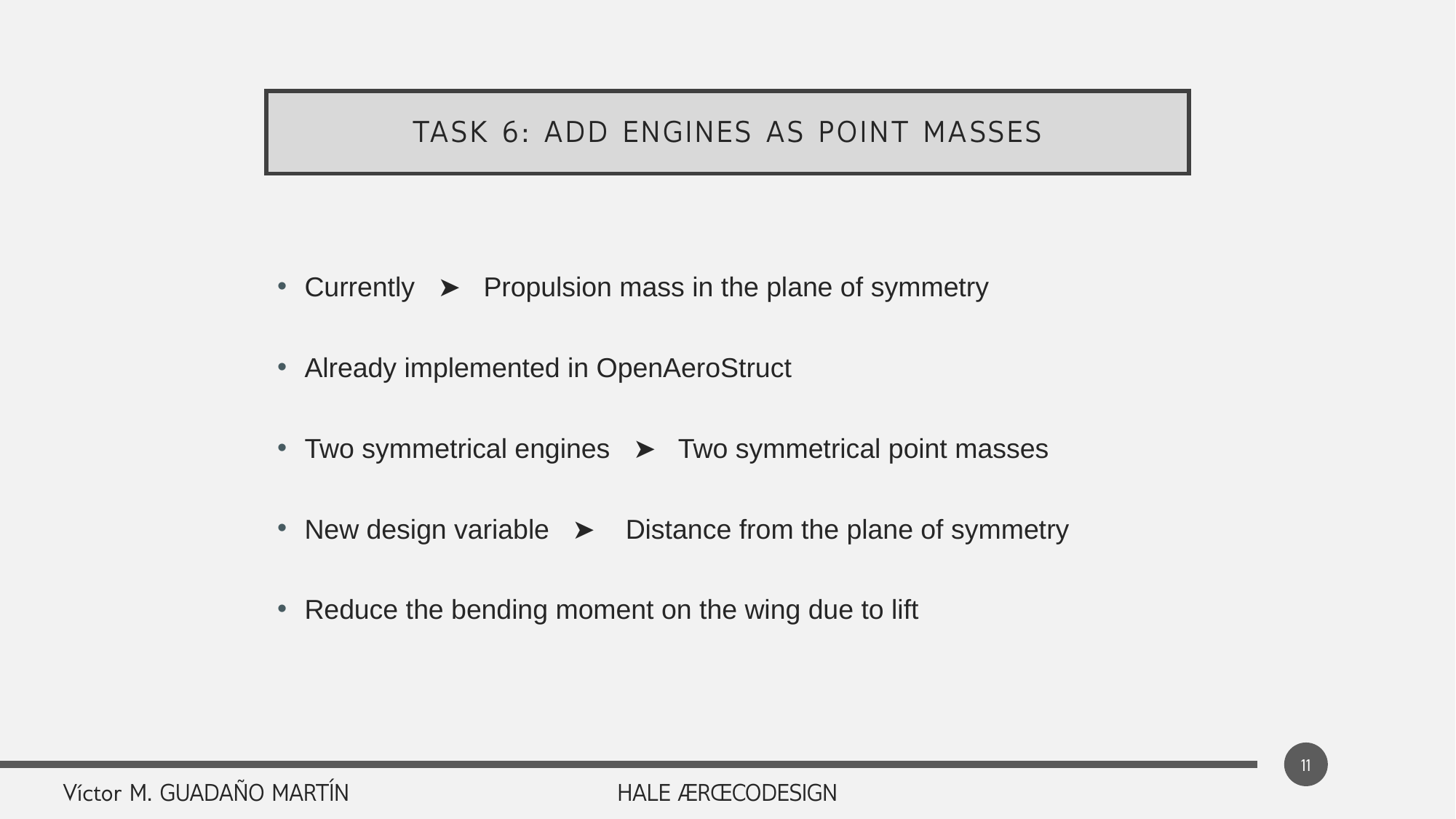

# Task 6: Add engines as point masses
Currently   ➤   Propulsion mass in the plane of symmetry
Already implemented in OpenAeroStruct
Two symmetrical engines   ➤   Two symmetrical point masses
New design variable   ➤    Distance from the plane of symmetry
Reduce the bending moment on the wing due to lift
11
Víctor M. GUADAÑO MARTÍN
HALE AEROECODESIGN